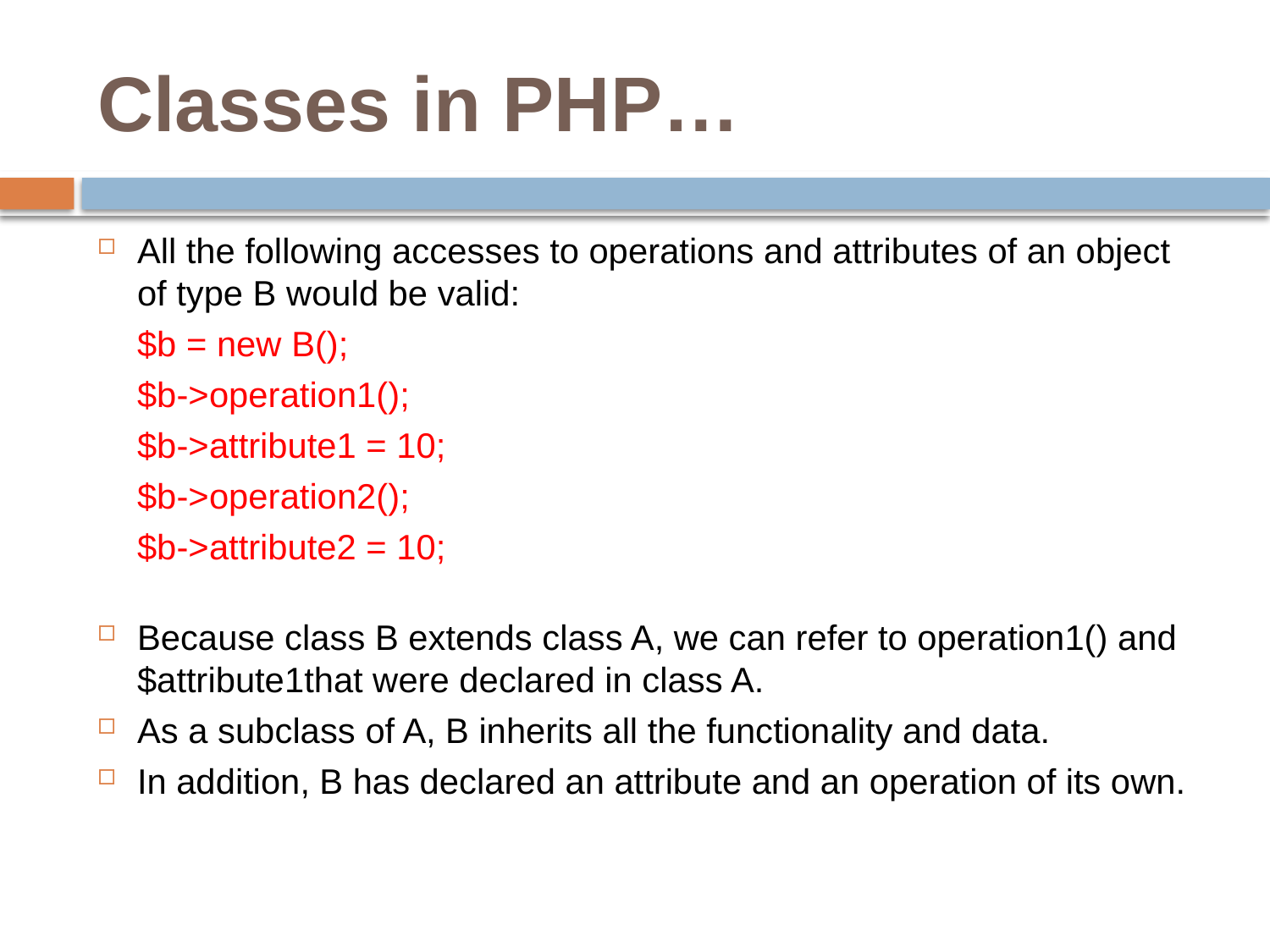

# Classes in PHP…
All the following accesses to operations and attributes of an object of type B would be valid:
	$b = new B();
	$b->operation1();
	$b->attribute1 = 10;
	$b->operation2();
	$b->attribute2 = 10;

Because class B extends class A, we can refer to operation1() and $attribute1that were declared in class A.
As a subclass of A, B inherits all the functionality and data.
In addition, B has declared an attribute and an operation of its own.